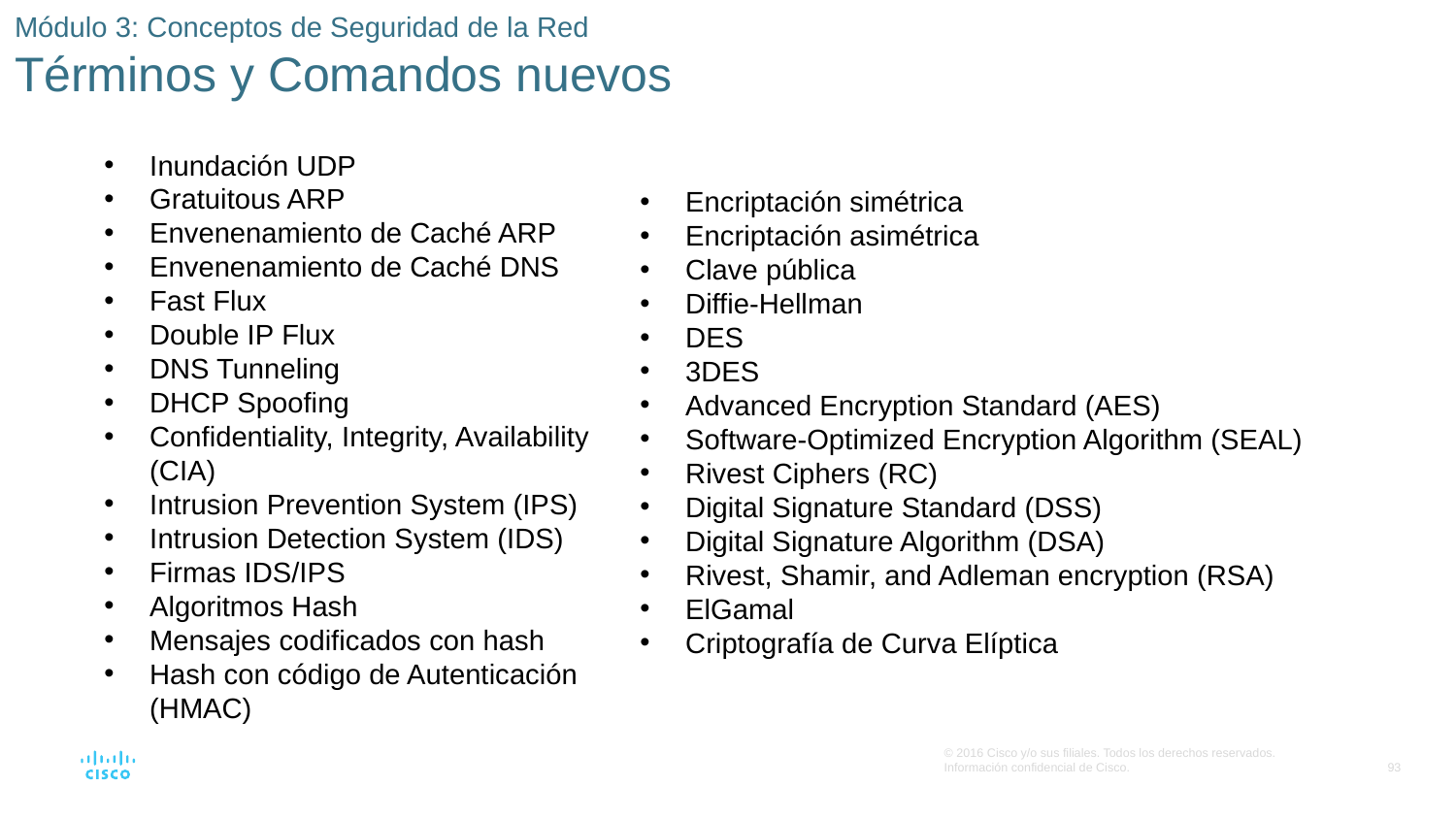

# Módulo 3: Conceptos de Seguridad de la Red Términos y Comandos nuevos
Inundación UDP
Gratuitous ARP
Envenenamiento de Caché ARP
Envenenamiento de Caché DNS
Fast Flux
Double IP Flux
DNS Tunneling
DHCP Spoofing
Confidentiality, Integrity, Availability (CIA)
Intrusion Prevention System (IPS)
Intrusion Detection System (IDS)
Firmas IDS/IPS
Algoritmos Hash
Mensajes codificados con hash
Hash con código de Autenticación (HMAC)
Encriptación simétrica
Encriptación asimétrica
Clave pública
Diffie-Hellman
DES
3DES
Advanced Encryption Standard (AES)
Software-Optimized Encryption Algorithm (SEAL)
Rivest Ciphers (RC)
Digital Signature Standard (DSS)
Digital Signature Algorithm (DSA)
Rivest, Shamir, and Adleman encryption (RSA)
ElGamal
Criptografía de Curva Elíptica